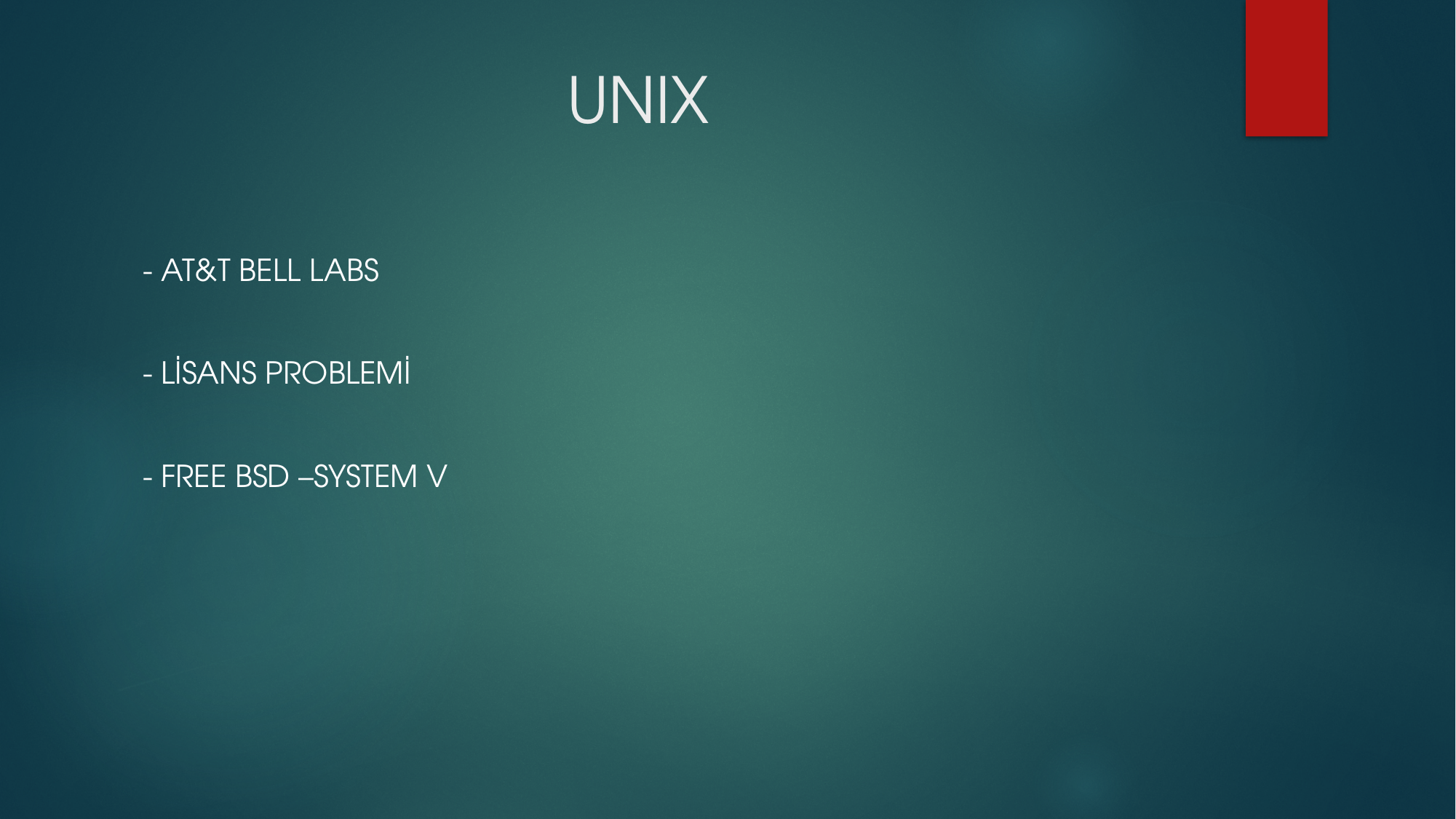

# UNIX
- AT&T BELL LABS

- LİSANS PROBLEMİ

- FREE BSD –SYSTEM V